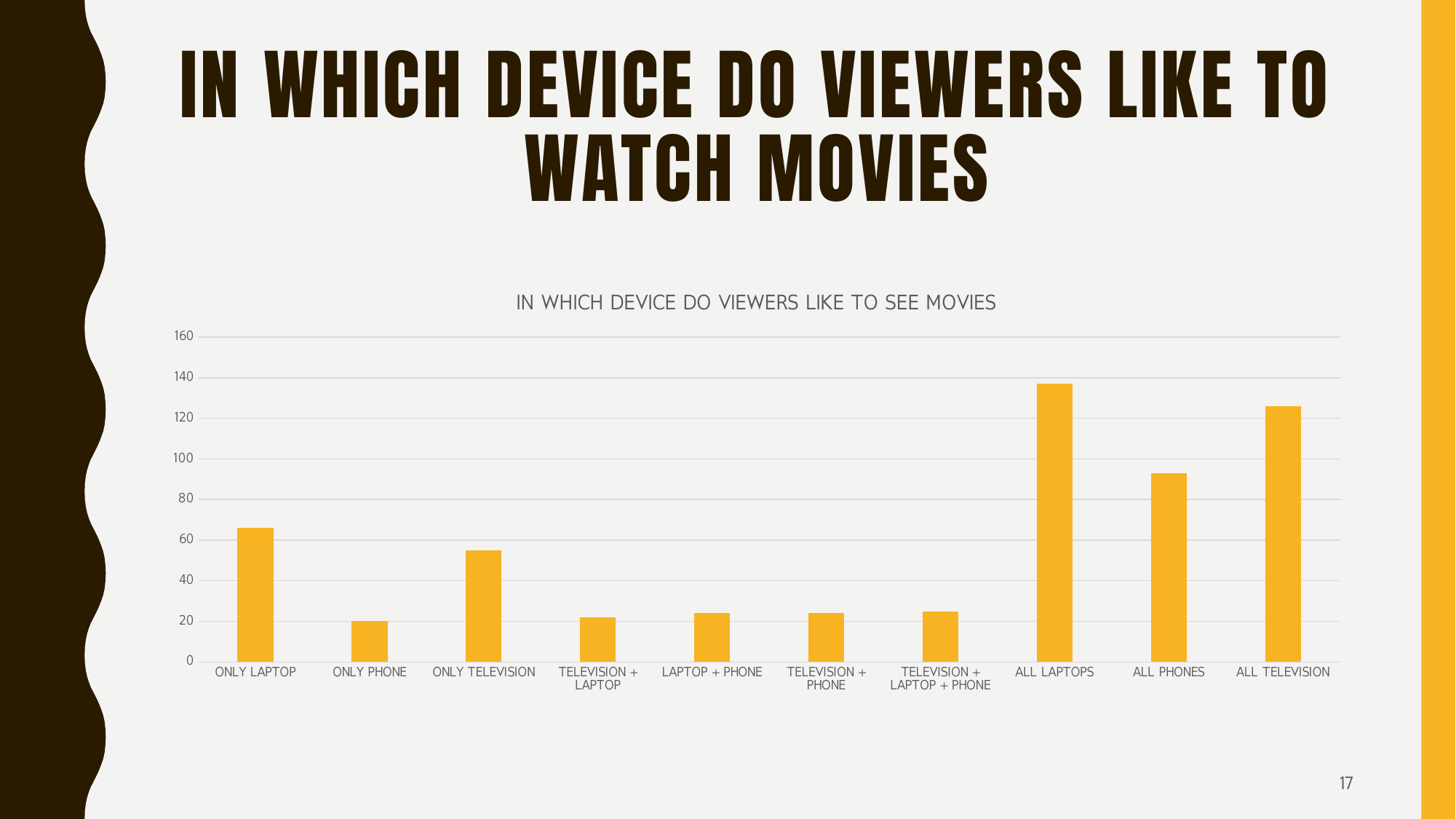

# IN WHICH DEVICE DO VIEWERS LIKE TO WATCH MOVIES

### Chart: IN WHICH DEVICE DO VIEWERS LIKE TO SEE MOVIES

| Category |  |
|---|---|
| ONLY LAPTOP | 66.0 |
| ONLY PHONE | 20.0 |
| ONLY TELEVISION | 55.0 |
| TELEVISION + LAPTOP | 22.0 |
| LAPTOP + PHONE | 24.0 |
| TELEVISION + PHONE | 24.0 |
| TELEVISION + LAPTOP + PHONE | 25.0 |
| ALL LAPTOPS | 137.0 |
| ALL PHONES | 93.0 |
| ALL TELEVISION | 126.0 |
17